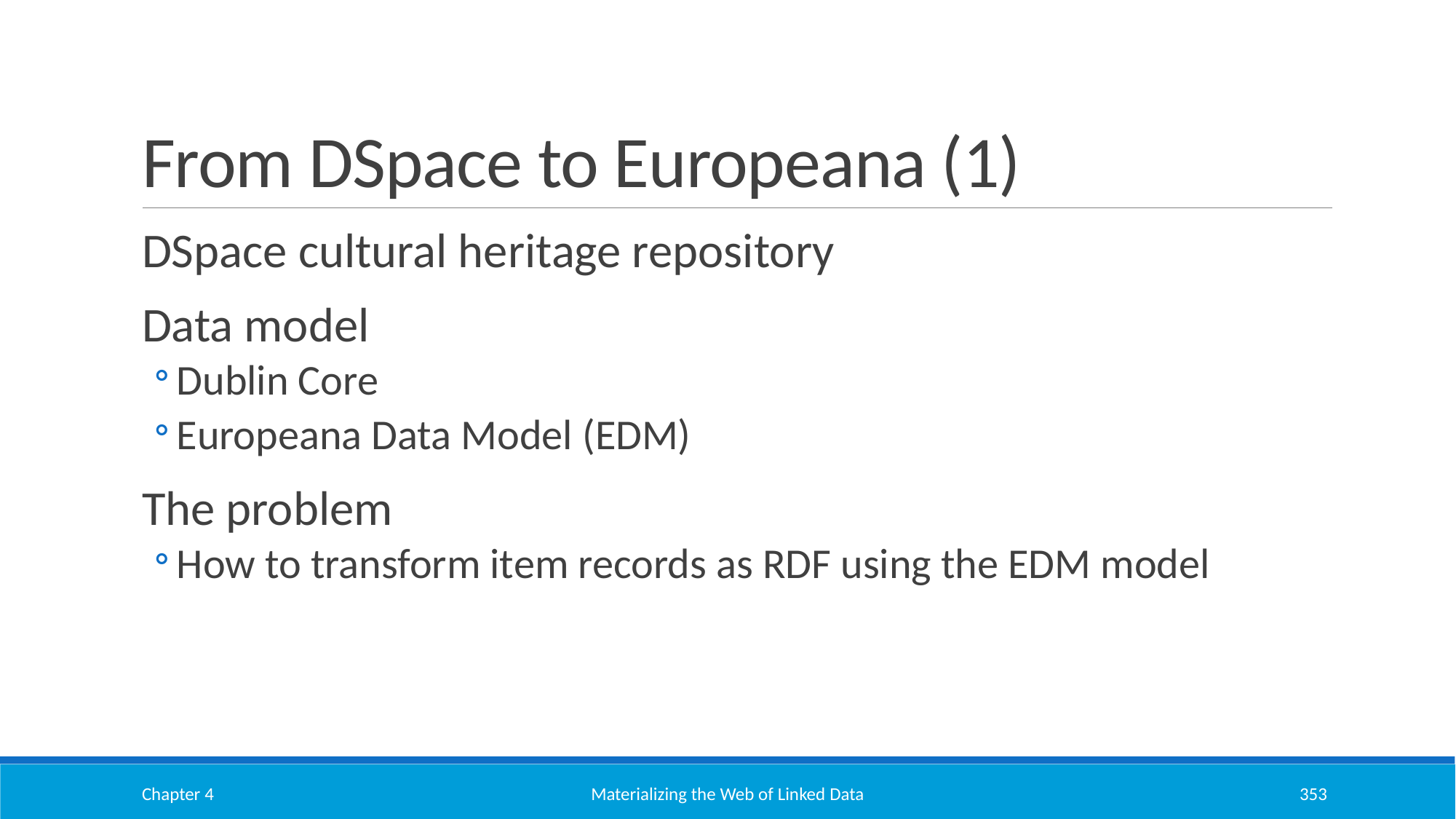

# From DSpace to Europeana (1)
DSpace cultural heritage repository
Data model
Dublin Core
Europeana Data Model (EDM)
The problem
How to transform item records as RDF using the EDM model
Chapter 4
Materializing the Web of Linked Data
353